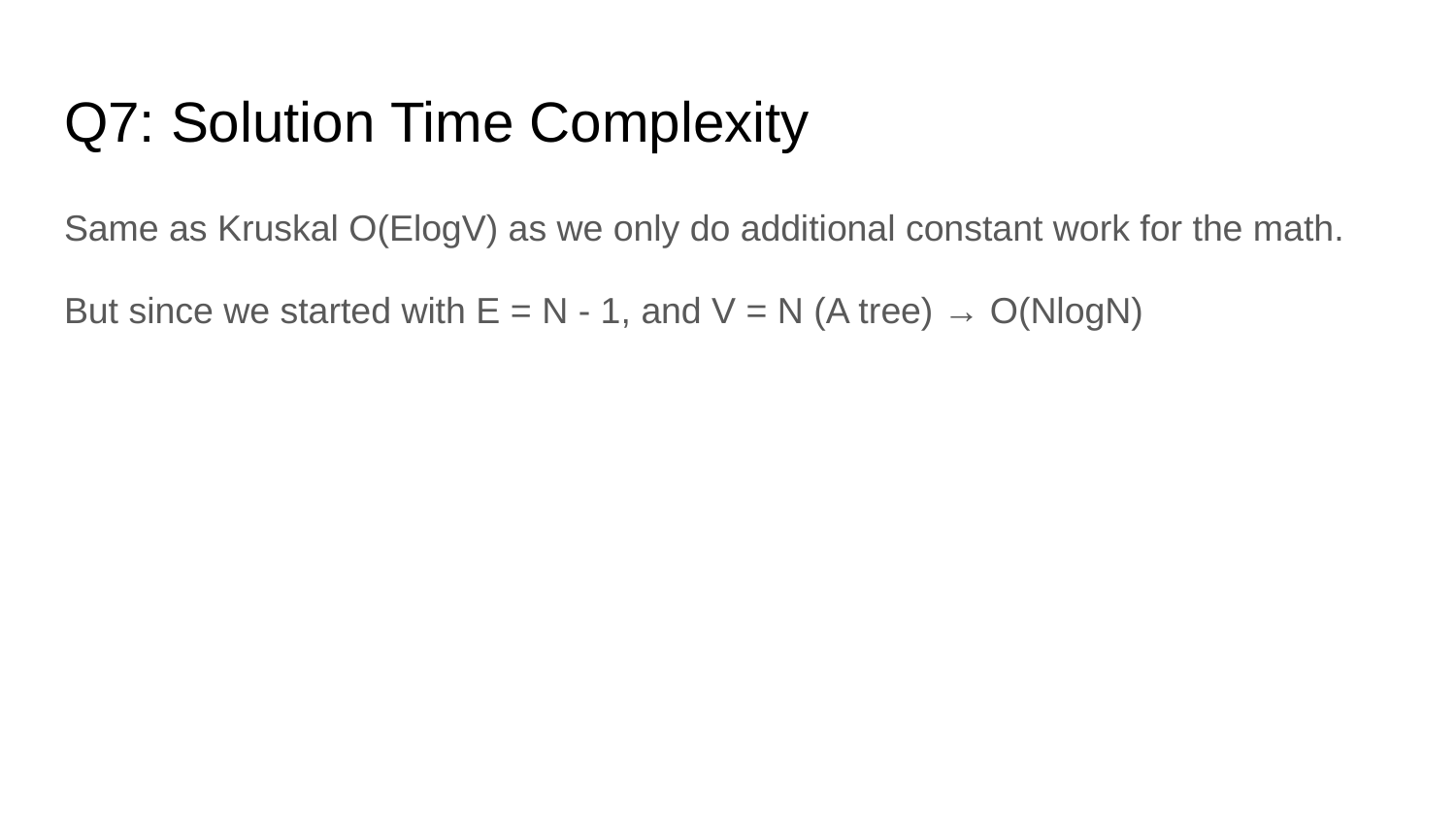

# Q7: Solution Time Complexity
Same as Kruskal O(ElogV) as we only do additional constant work for the math.
But since we started with E = N - 1, and V = N (A tree) → O(NlogN)